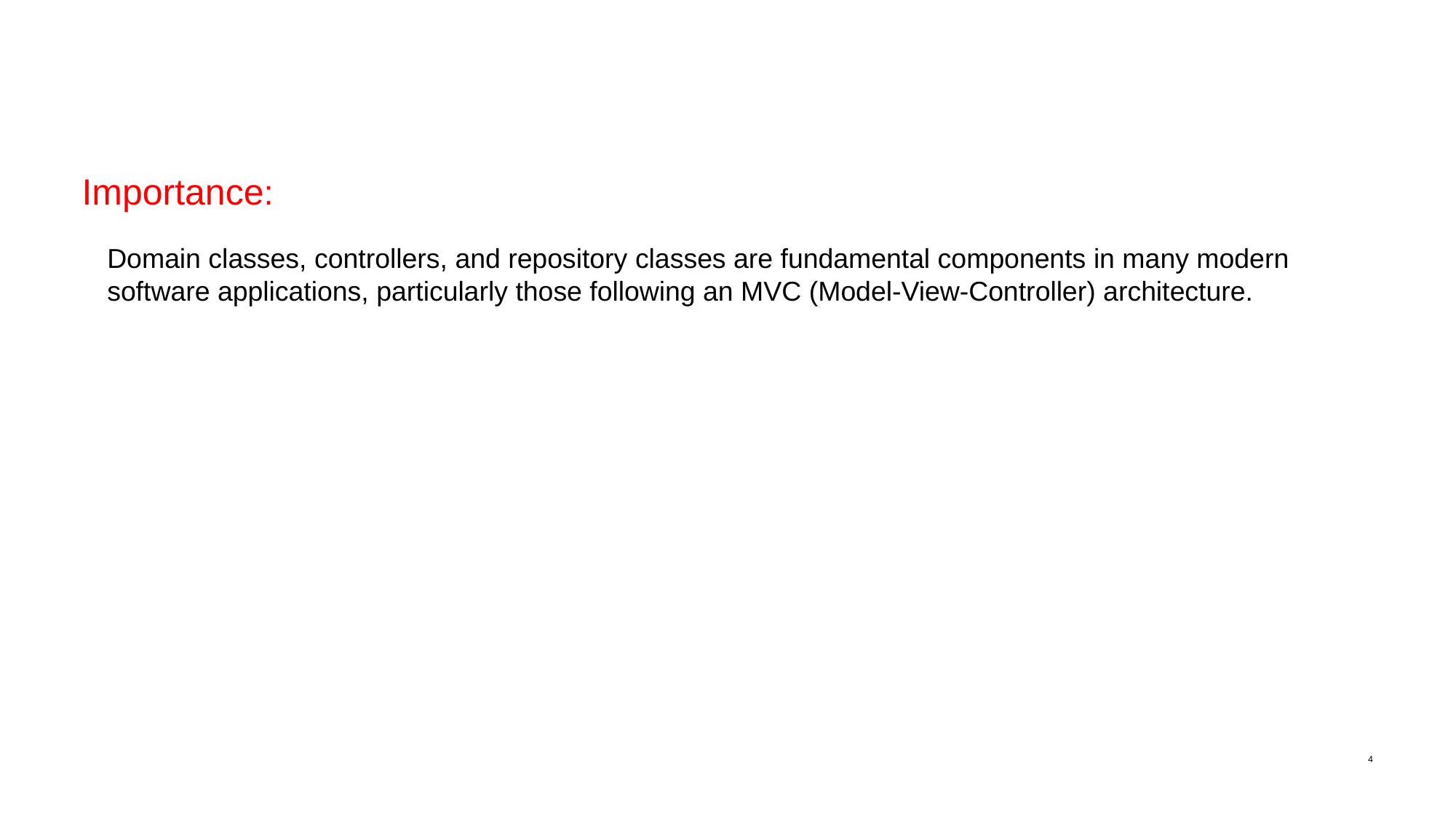

# Importance:

Domain classes, controllers, and repository classes are fundamental components in many modern software applications, particularly those following an MVC (Model-View-Controller) architecture.